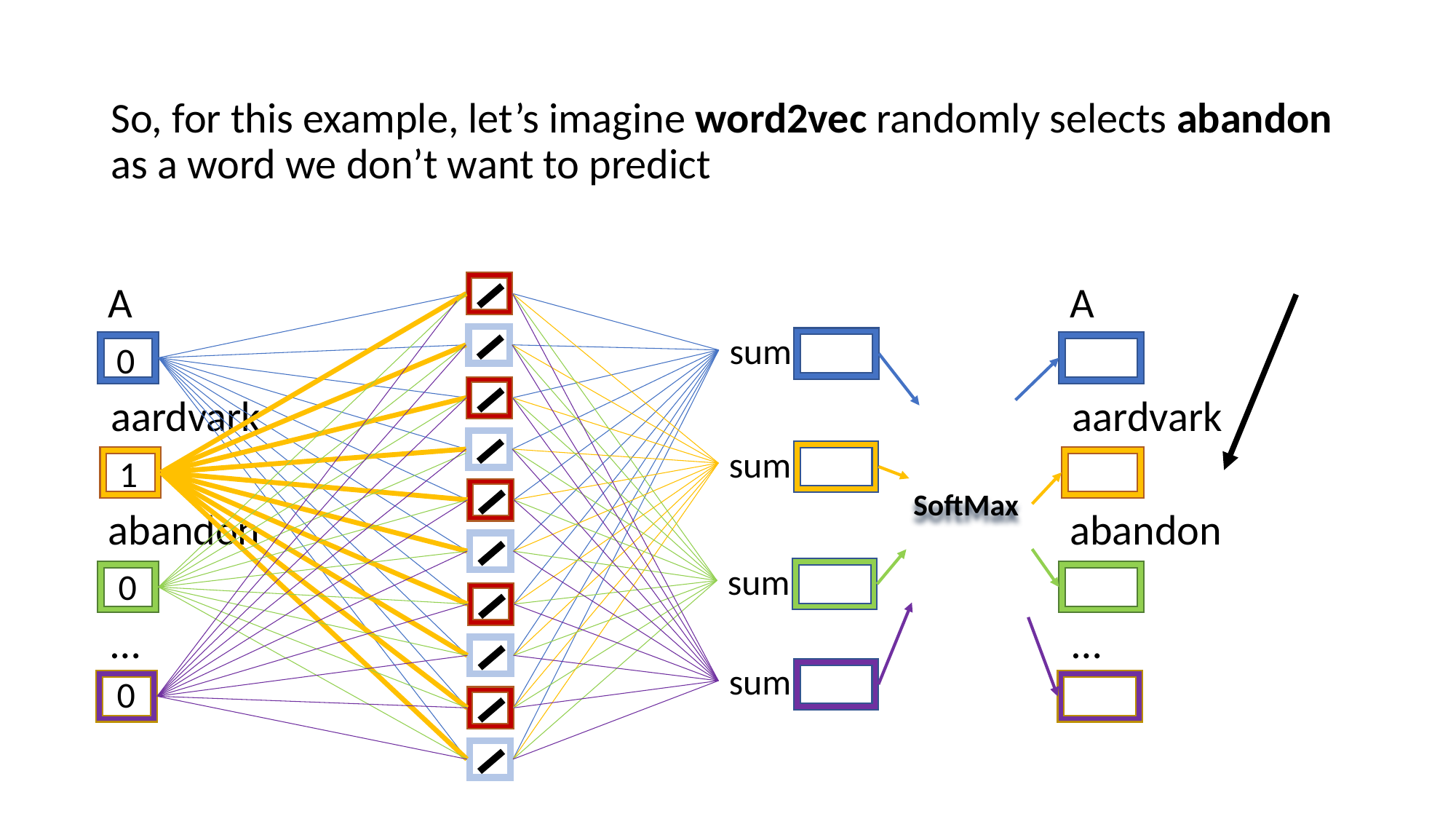

So, for this example, let’s imagine word2vec randomly selects abandon as a word we don’t want to predict
A
A

sum

0

aardvark
aardvark

sum

1

SoftMax
abandon
abandon

sum
0

…
…

sum

0